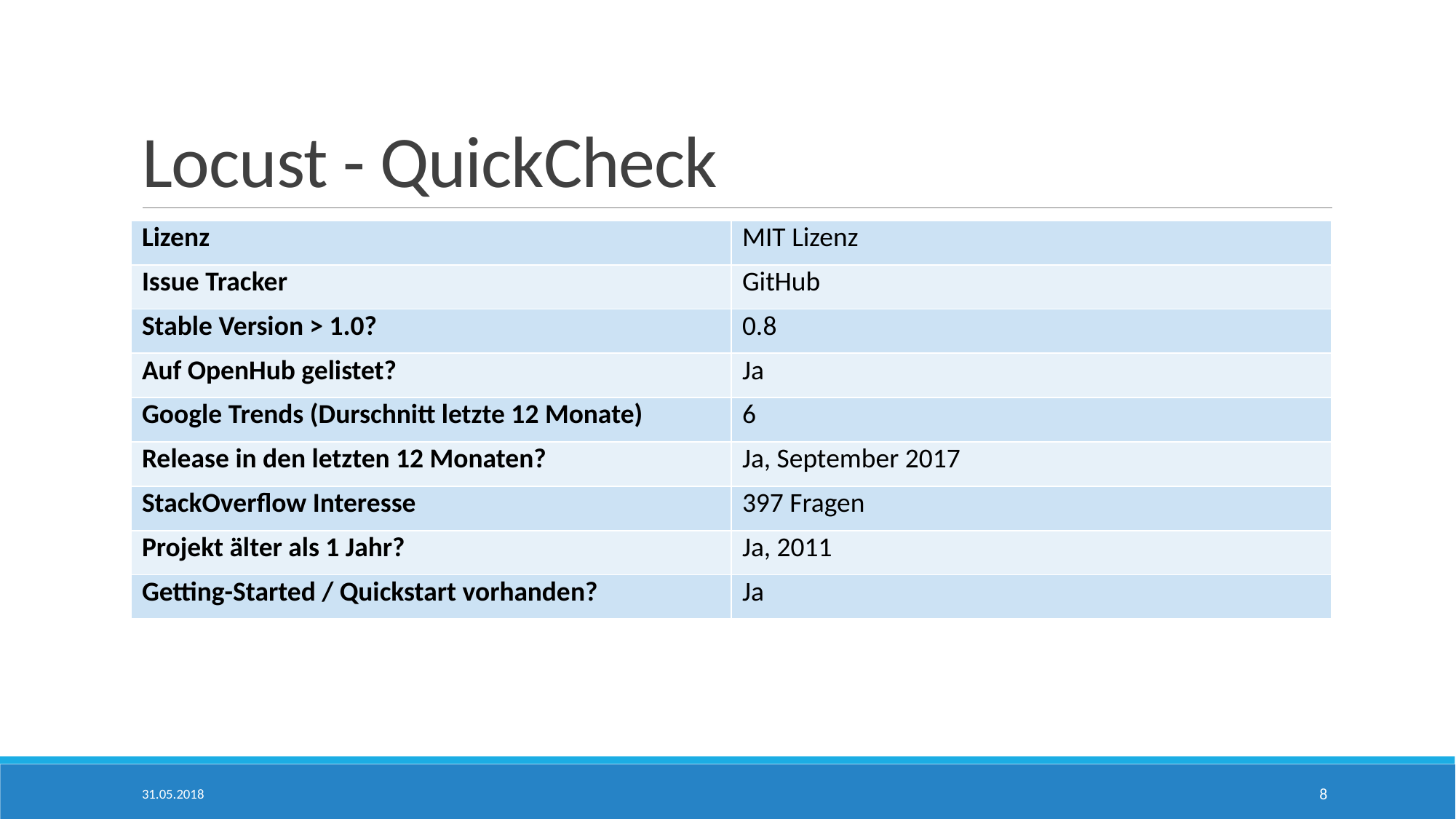

# Locust - QuickCheck

| Lizenz | MIT Lizenz |
| --- | --- |
| Issue Tracker | GitHub |
| Stable Version > 1.0? | 0.8 |
| Auf OpenHub gelistet? | Ja |
| Google Trends (Durschnitt letzte 12 Monate) | 6 |
| Release in den letzten 12 Monaten? | Ja, September 2017 |
| StackOverflow Interesse | 397 Fragen |
| Projekt älter als 1 Jahr? | Ja, 2011 |
| Getting-Started / Quickstart vorhanden? | Ja |
31.05.2018
8